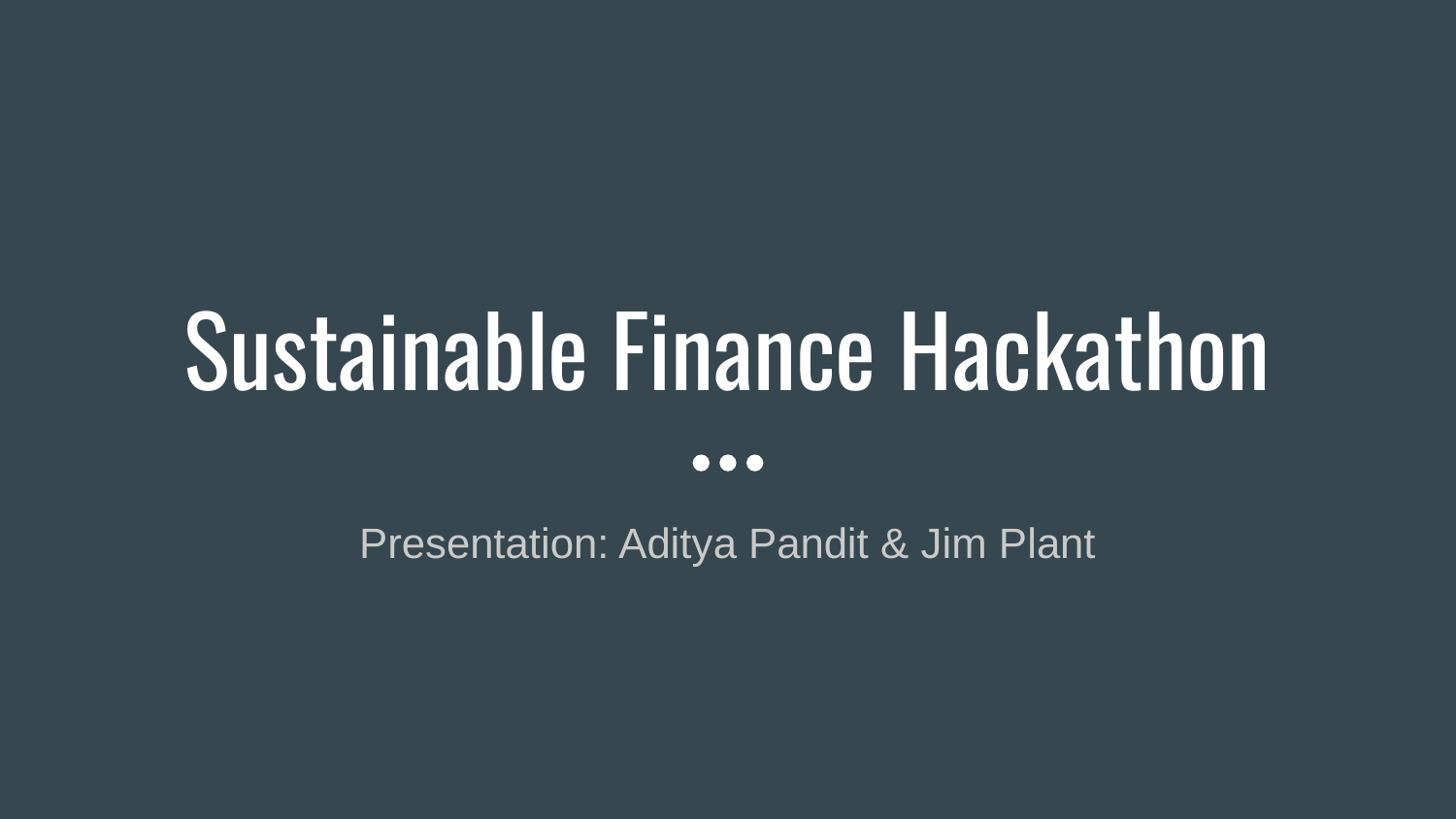

# Sustainable Finance Hackathon
Presentation: Aditya Pandit & Jim Plant